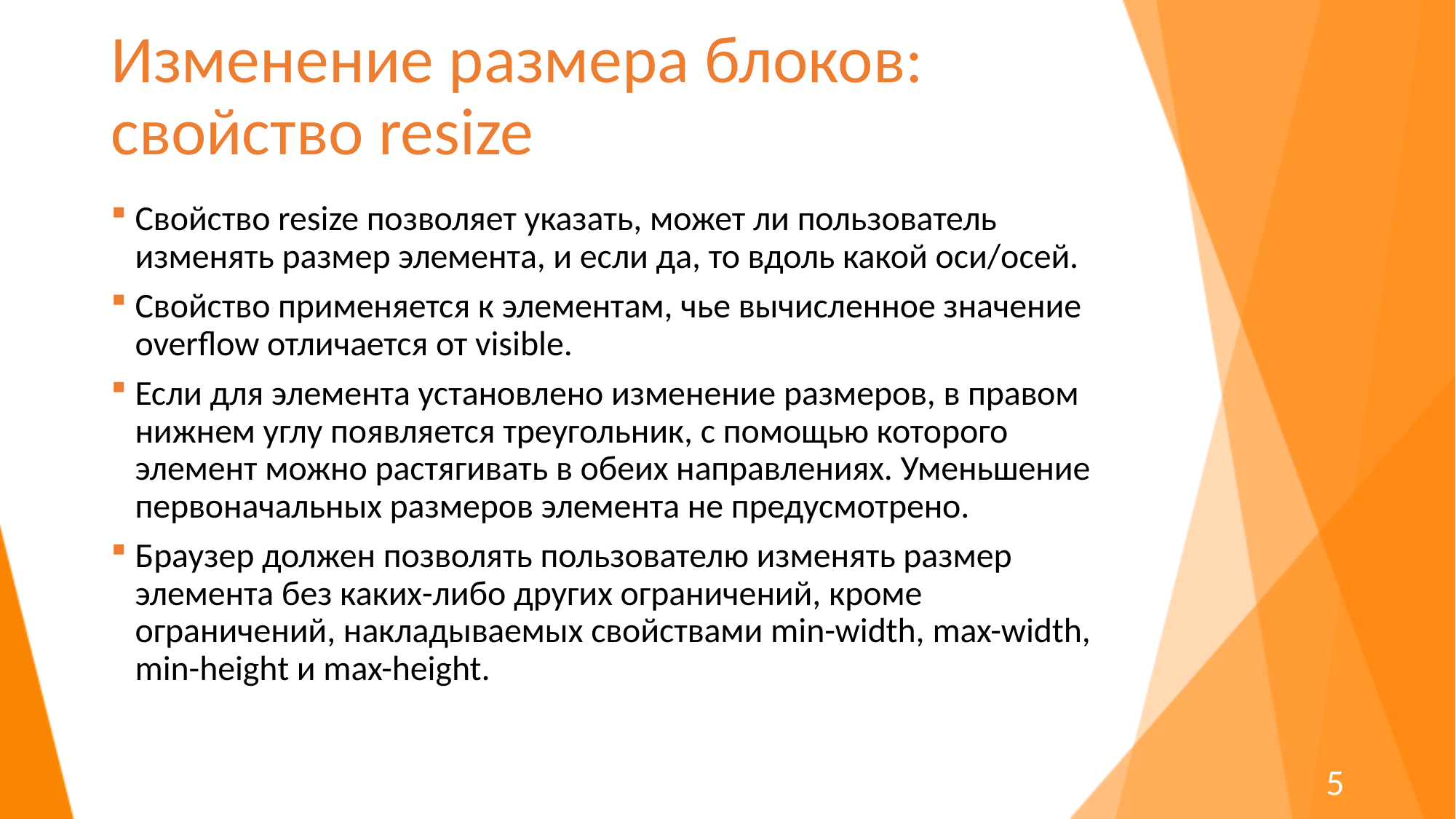

# Изменение размера блоков: свойство resize
Свойство resize позволяет указать, может ли пользователь изменять размер элемента, и если да, то вдоль какой оси/осей.
Свойство применяется к элементам, чье вычисленное значение overflow отличается от visible.
Если для элемента установлено изменение размеров, в правом нижнем углу появляется треугольник, с помощью которого элемент можно растягивать в обеих направлениях. Уменьшение первоначальных размеров элемента не предусмотрено.
Браузер должен позволять пользователю изменять размер элемента без каких-либо других ограничений, кроме ограничений, накладываемых свойствами min-width, max-width, min-height и max-height.
5